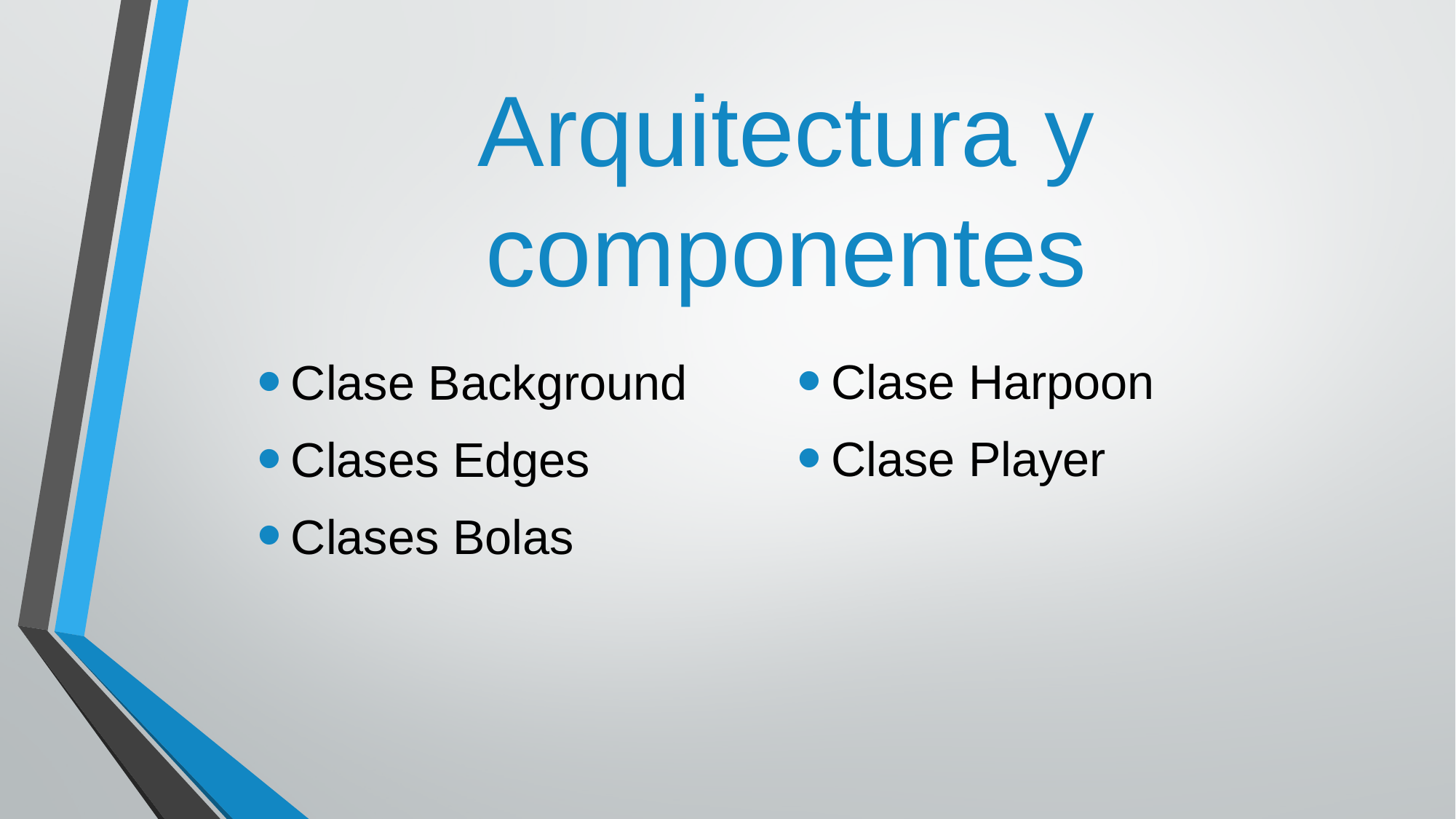

# Arquitectura y componentes
Clase Harpoon
Clase Player

Clase Background
Clases Edges
Clases Bolas